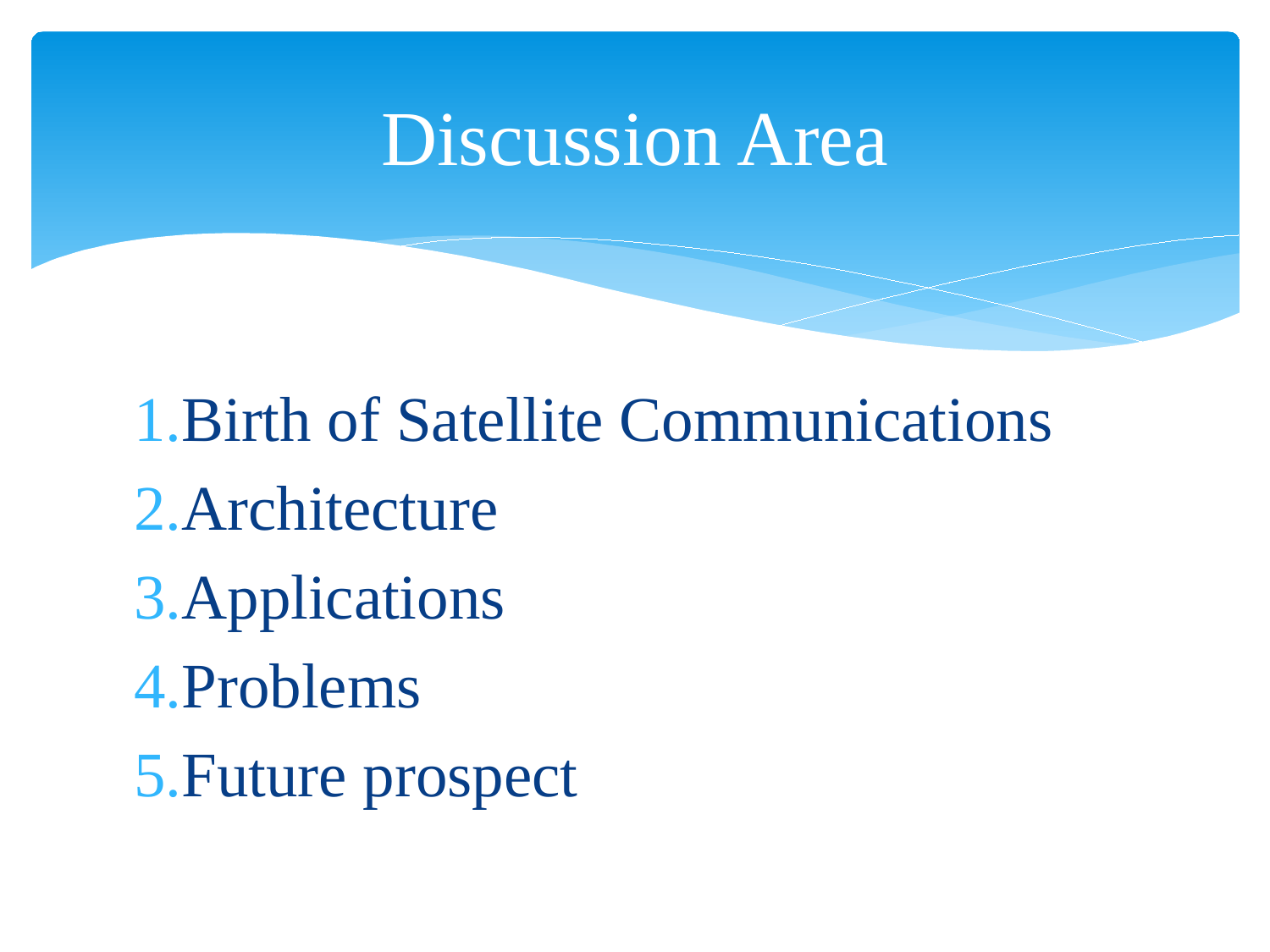

# Discussion Area
Birth of Satellite Communications
Architecture
Applications
Problems
Future prospect